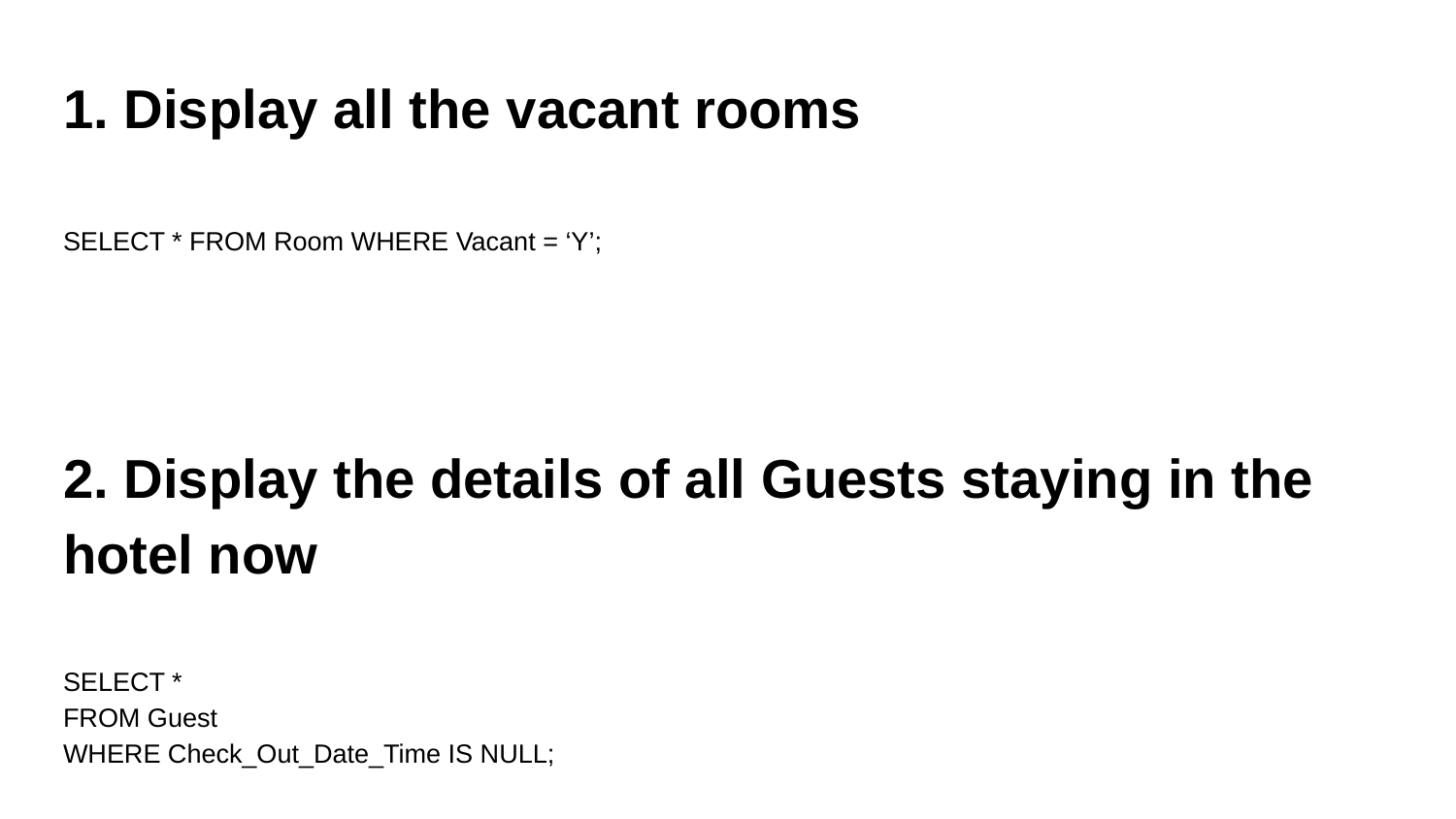

# 1. Display all the vacant rooms

SELECT * FROM Room WHERE Vacant = ‘Y’;
2. Display the details of all Guests staying in the hotel now

SELECT *
FROM Guest
WHERE Check_Out_Date_Time IS NULL;